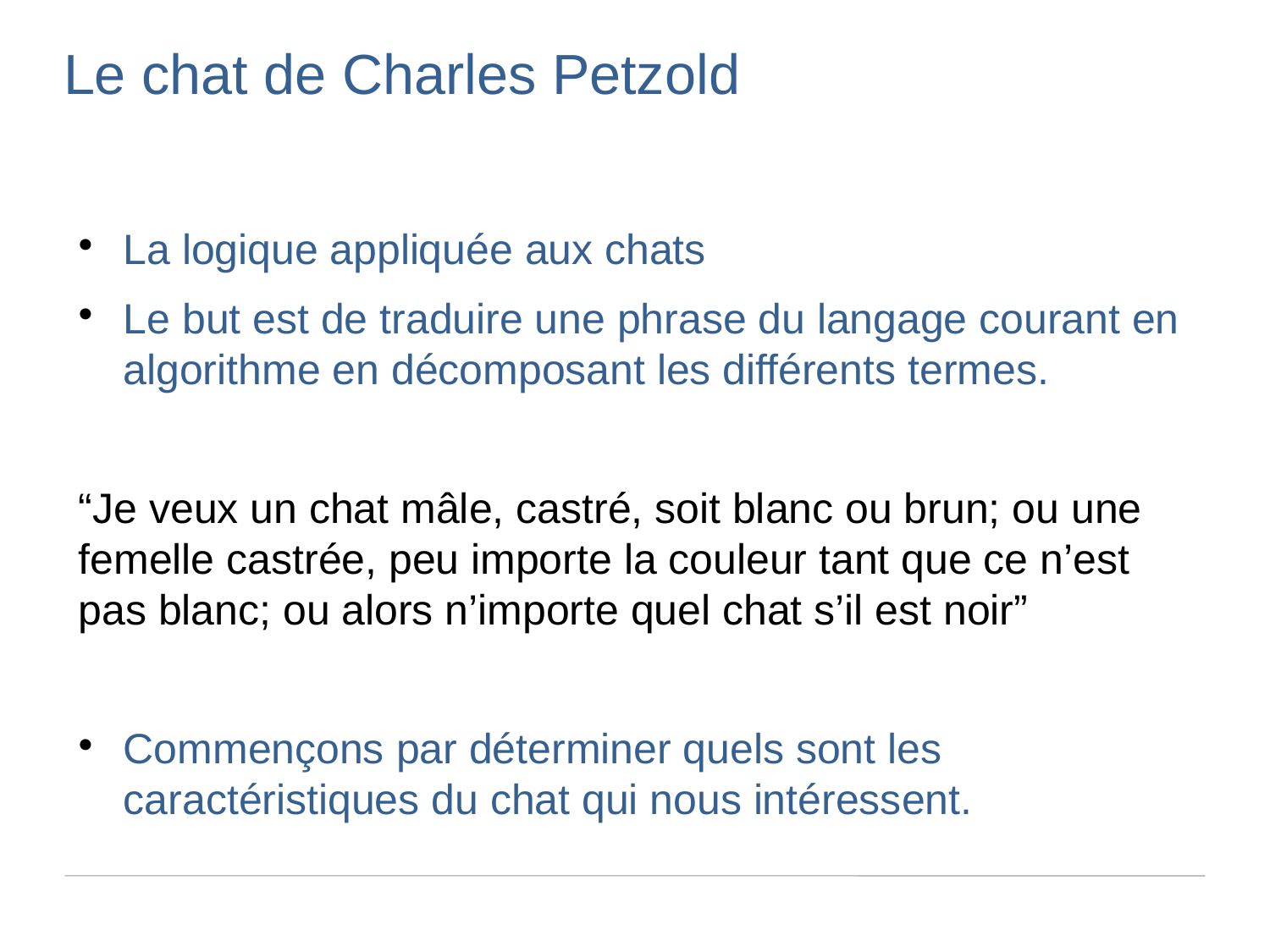

Le chat de Charles Petzold
La logique appliquée aux chats
Le but est de traduire une phrase du langage courant en algorithme en décomposant les différents termes.

“Je veux un chat mâle, castré, soit blanc ou brun; ou une femelle castrée, peu importe la couleur tant que ce n’est pas blanc; ou alors n’importe quel chat s’il est noir”

Commençons par déterminer quels sont les caractéristiques du chat qui nous intéressent.